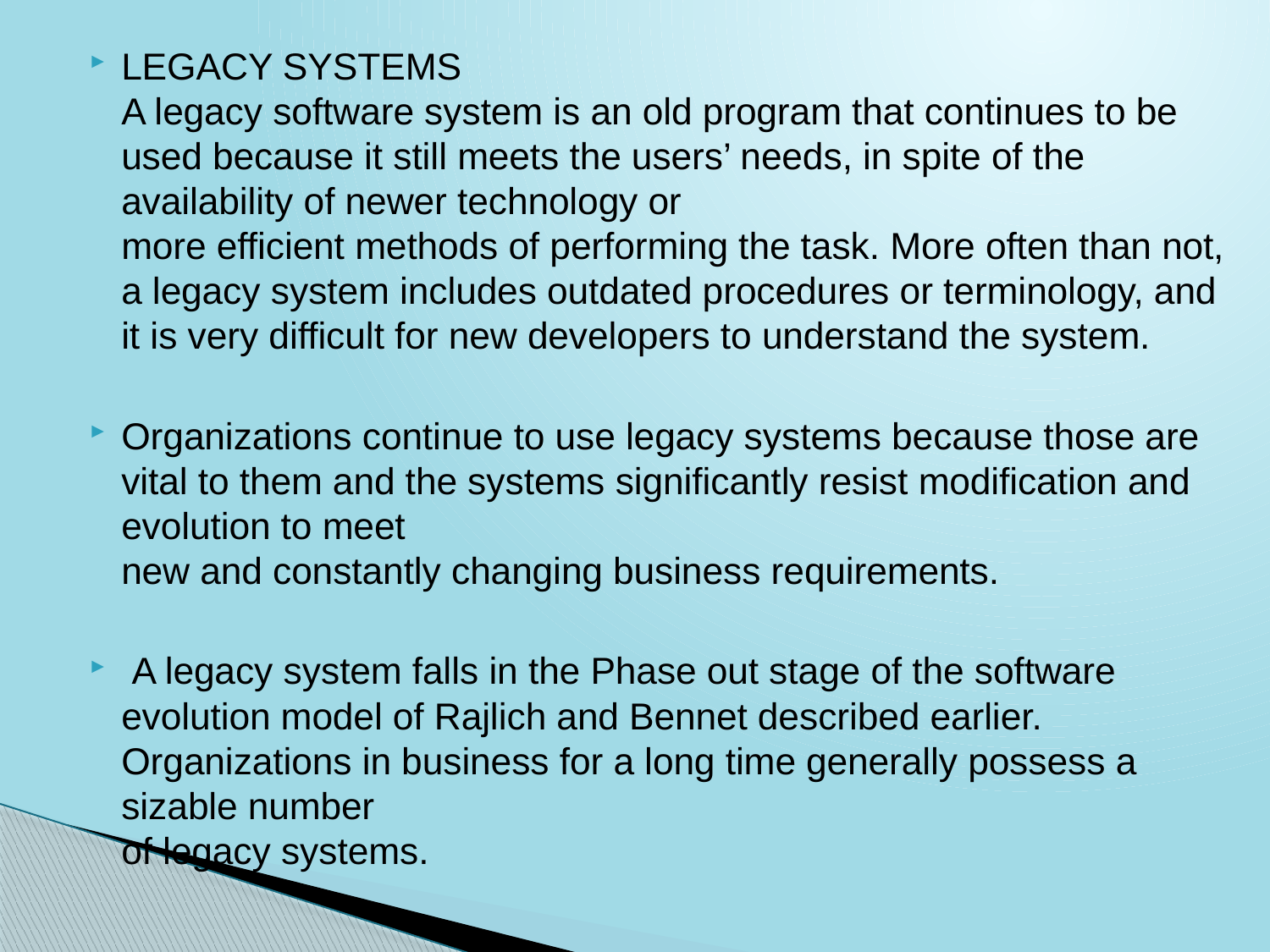

LEGACY SYSTEMS
A legacy software system is an old program that continues to be used because it still meets the users’ needs, in spite of the availability of newer technology or
more efficient methods of performing the task. More often than not, a legacy system includes outdated procedures or terminology, and it is very difficult for new developers to understand the system.

Organizations continue to use legacy systems because those are vital to them and the systems significantly resist modification and evolution to meet
new and constantly changing business requirements.

 A legacy system falls in the Phase out stage of the software evolution model of Rajlich and Bennet described earlier. Organizations in business for a long time generally possess a sizable number
of legacy systems.
#